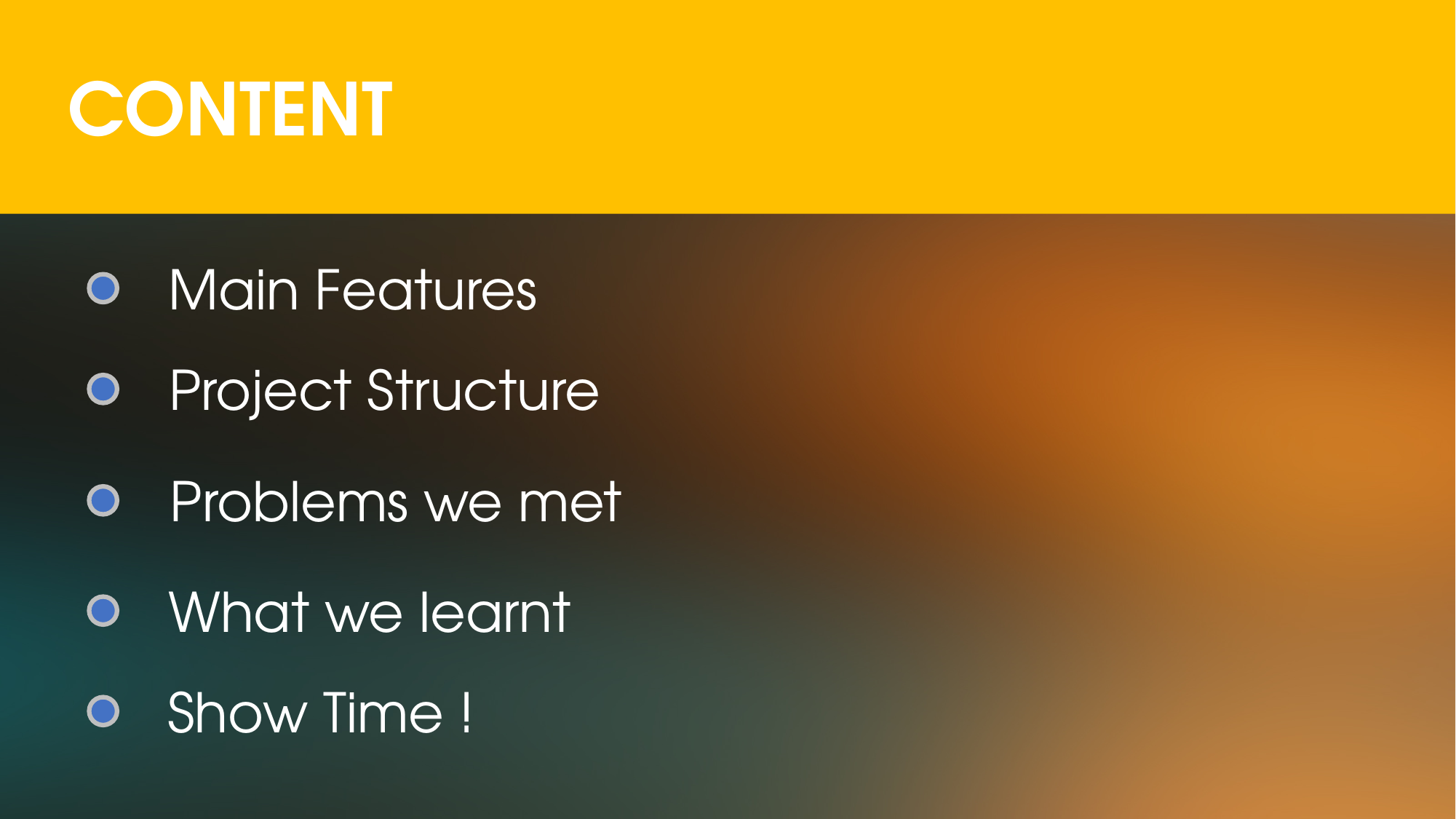

CONTENT
Main Features

Project Structure

Problems we met

What we learnt

Show Time !